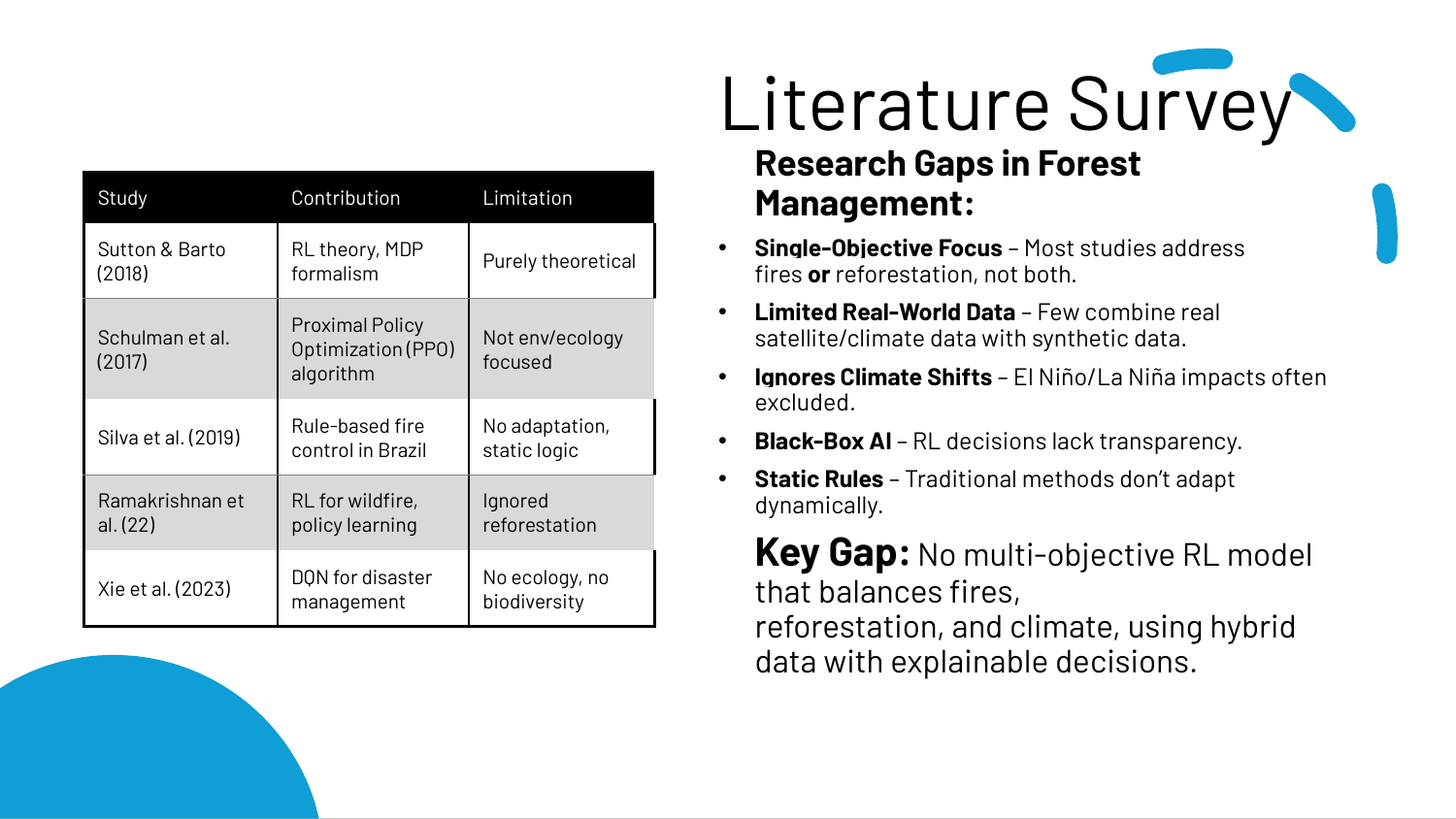

# Literature Survey

Research Gaps in Forest Management:
Single-Objective Focus – Most studies address fires or reforestation, not both.
Limited Real-World Data – Few combine real satellite/climate data with synthetic data.
Ignores Climate Shifts – El Niño/La Niña impacts often excluded.
Black-Box AI – RL decisions lack transparency.
Static Rules – Traditional methods don’t adapt dynamically.
Key Gap: No multi-objective RL model  that balances fires, reforestation, and climate, using hybrid data with explainable decisions.
| Study | Contribution | Limitation |
| --- | --- | --- |
| Sutton & Barto (2018) | RL theory, MDP formalism | Purely theoretical |
| Schulman et al. (2017) | Proximal Policy Optimization (PPO) algorithm | Not env/ecology focused |
| Silva et al. (2019) | Rule-based fire control in Brazil | No adaptation, static logic |
| Ramakrishnan et al. (22) | RL for wildfire, policy learning | Ignored reforestation |
| Xie et al. (2023) | DQN for disaster management | No ecology, no biodiversity |